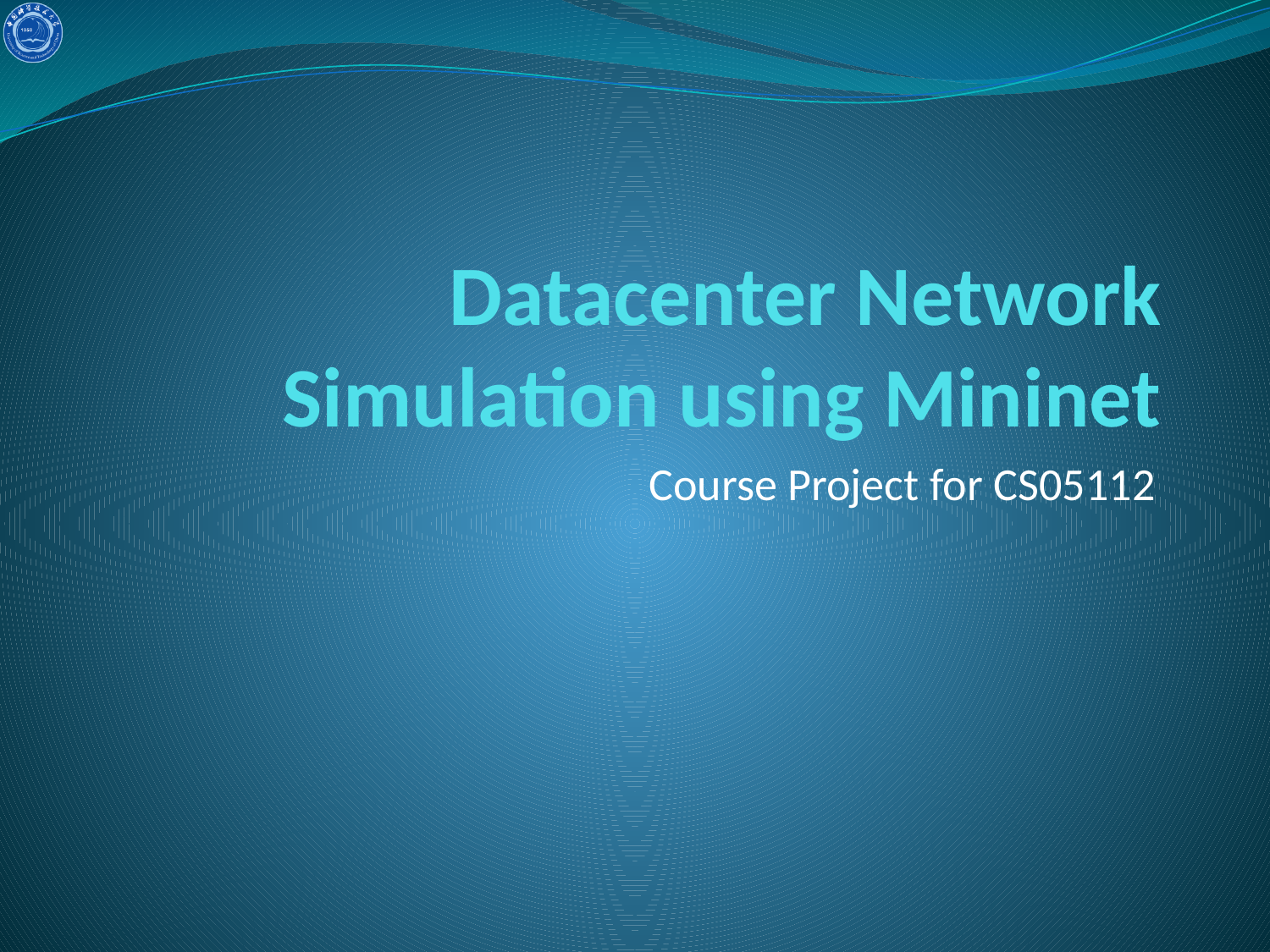

# Datacenter Network Simulation using Mininet
Course Project for CS05112